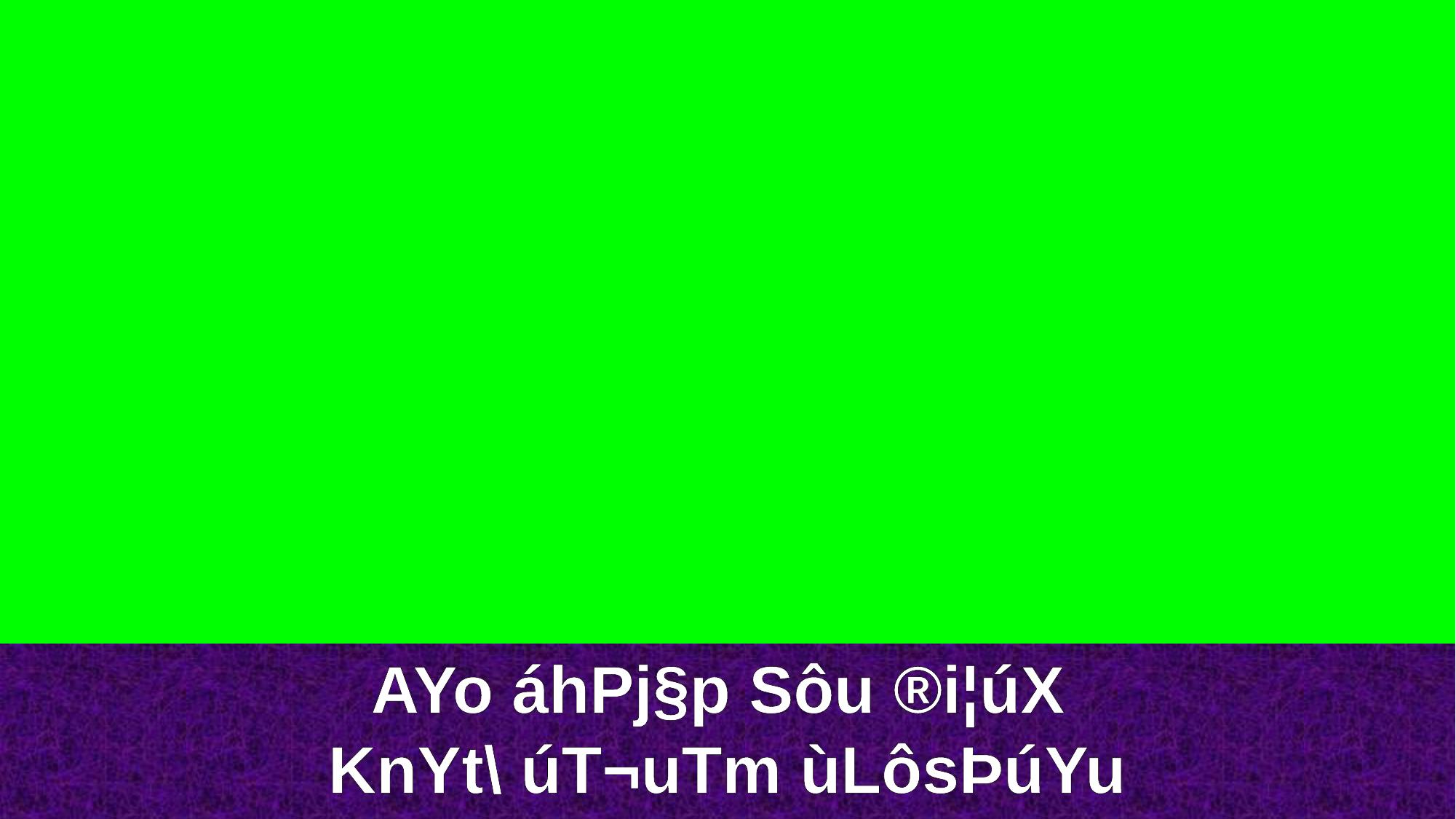

AYo áhPj§p Sôu ®i¦úX
KnYt\ úT¬uTm ùLôsÞúYu